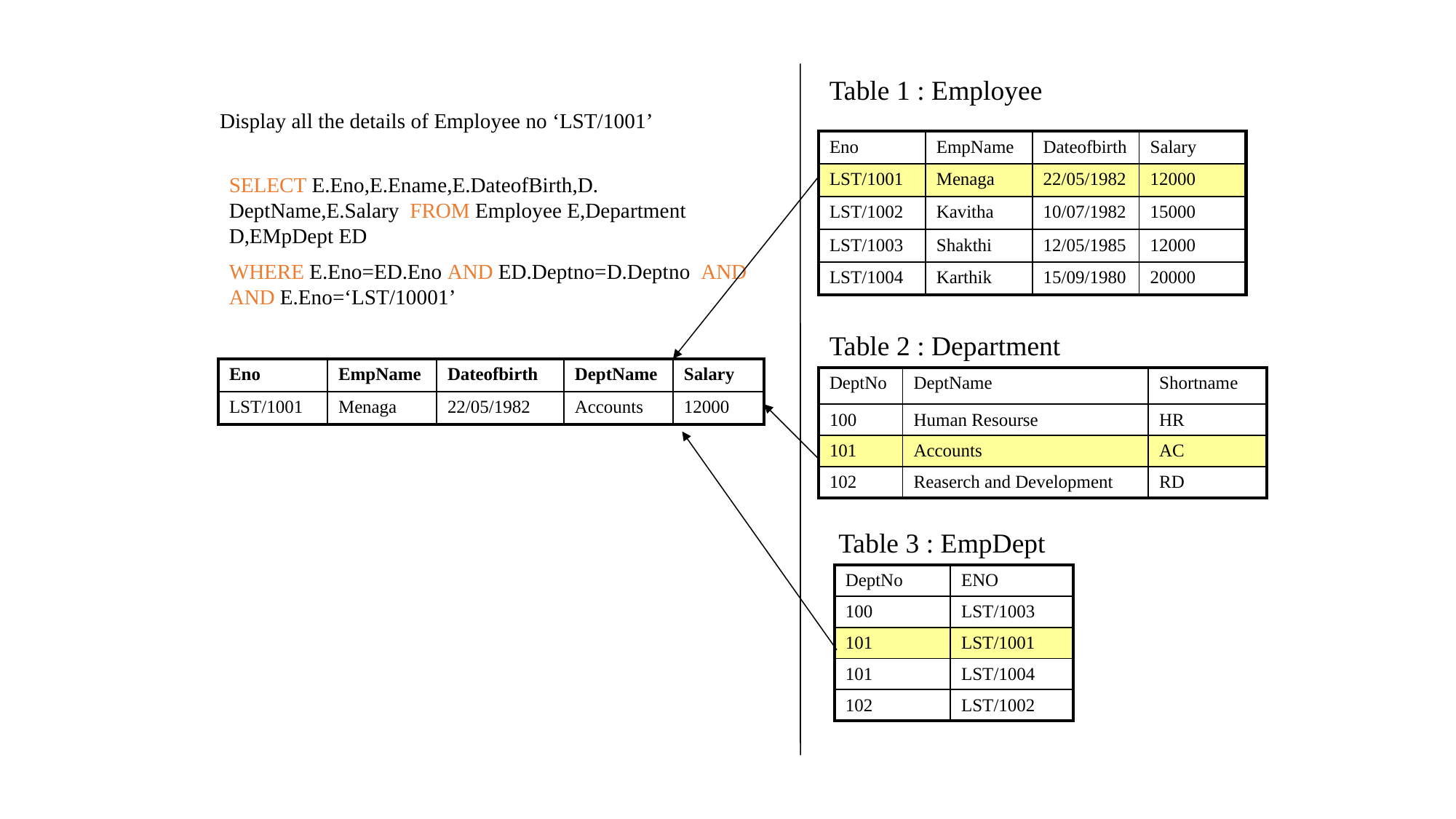

JOINS

Table 1 : Employee
Display all the details of Employee no ‘LST/1001’
| Eno | EmpName | Dateofbirth | Salary |
| --- | --- | --- | --- |
| LST/1001 | Menaga | 22/05/1982 | 12000 |
| LST/1002 | Kavitha | 10/07/1982 | 15000 |
| LST/1003 | Shakthi | 12/05/1985 | 12000 |
| LST/1004 | Karthik | 15/09/1980 | 20000 |
SELECT E.Eno,E.Ename,E.DateofBirth,D. DeptName,E.Salary  FROM Employee E,Department D,EMpDept ED
WHERE E.Eno=ED.Eno AND ED.Deptno=D.Deptno  AND AND E.Eno=‘LST/10001’

Table 2 : Department
| Eno | EmpName | Dateofbirth | DeptName | Salary |
| --- | --- | --- | --- | --- |
| LST/1001 | Menaga | 22/05/1982 | Accounts | 12000 |
| DeptNo | DeptName | Shortname |
| --- | --- | --- |
| 100 | Human Resourse | HR |
| 101 | Accounts | AC |
| 102 | Reaserch and Development | RD |

Table 3 : EmpDept
| DeptNo | ENO |
| --- | --- |
| 100 | LST/1003 |
| 101 | LST/1001 |
| 101 | LST/1004 |
| 102 | LST/1002 |